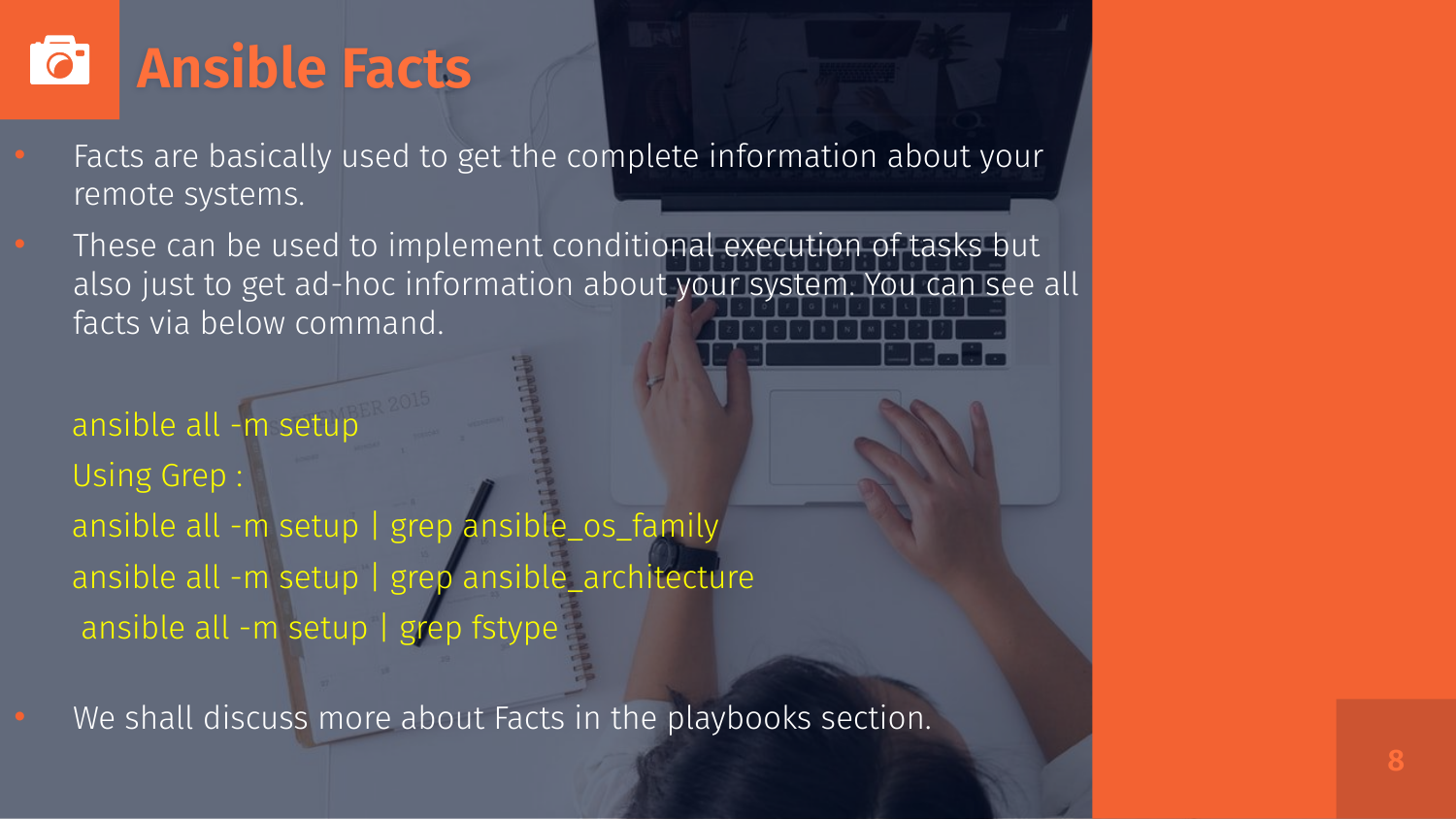

# Ansible Facts

Facts are basically used to get the complete information about your remote systems.
These can be used to implement conditional execution of tasks but also just to get ad-hoc information about your system. You can see all facts via below command.

        ansible all -m setup
        Using Grep :
        ansible all -m setup | grep ansible_os_family
        ansible all -m setup | grep ansible_architecture
         ansible all -m setup | grep fstype

We shall discuss more about Facts in the playbooks section.

8